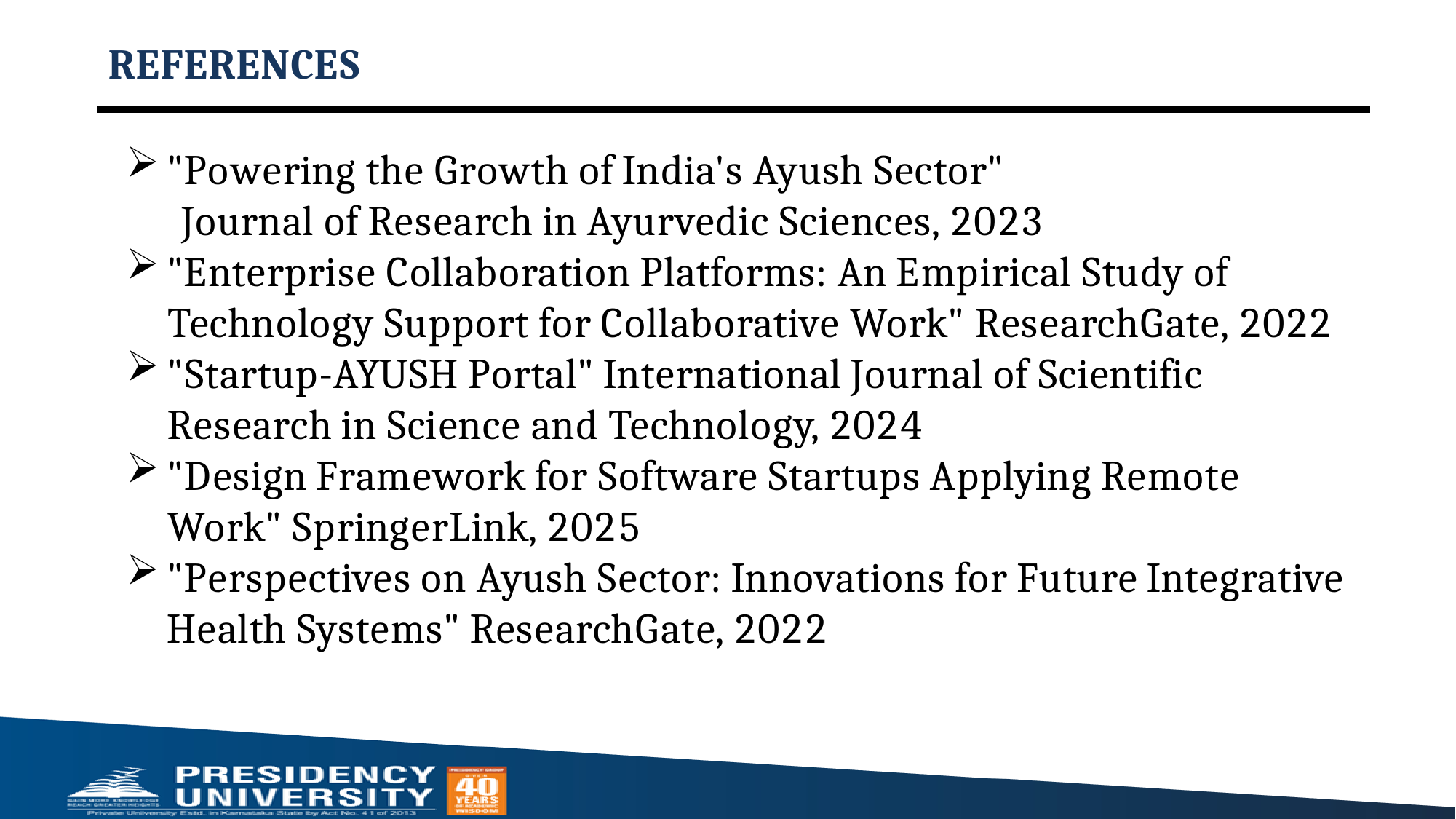

# REFERENCES
"Powering the Growth of India's Ayush Sector"
      Journal of Research in Ayurvedic Sciences, 2023
"Enterprise Collaboration Platforms: An Empirical Study of Technology Support for Collaborative Work" ResearchGate, 2022
"Startup-AYUSH Portal" International Journal of Scientific Research in Science and Technology, 2024
"Design Framework for Software Startups Applying Remote Work" SpringerLink, 2025
"Perspectives on Ayush Sector: Innovations for Future Integrative Health Systems" ResearchGate, 2022